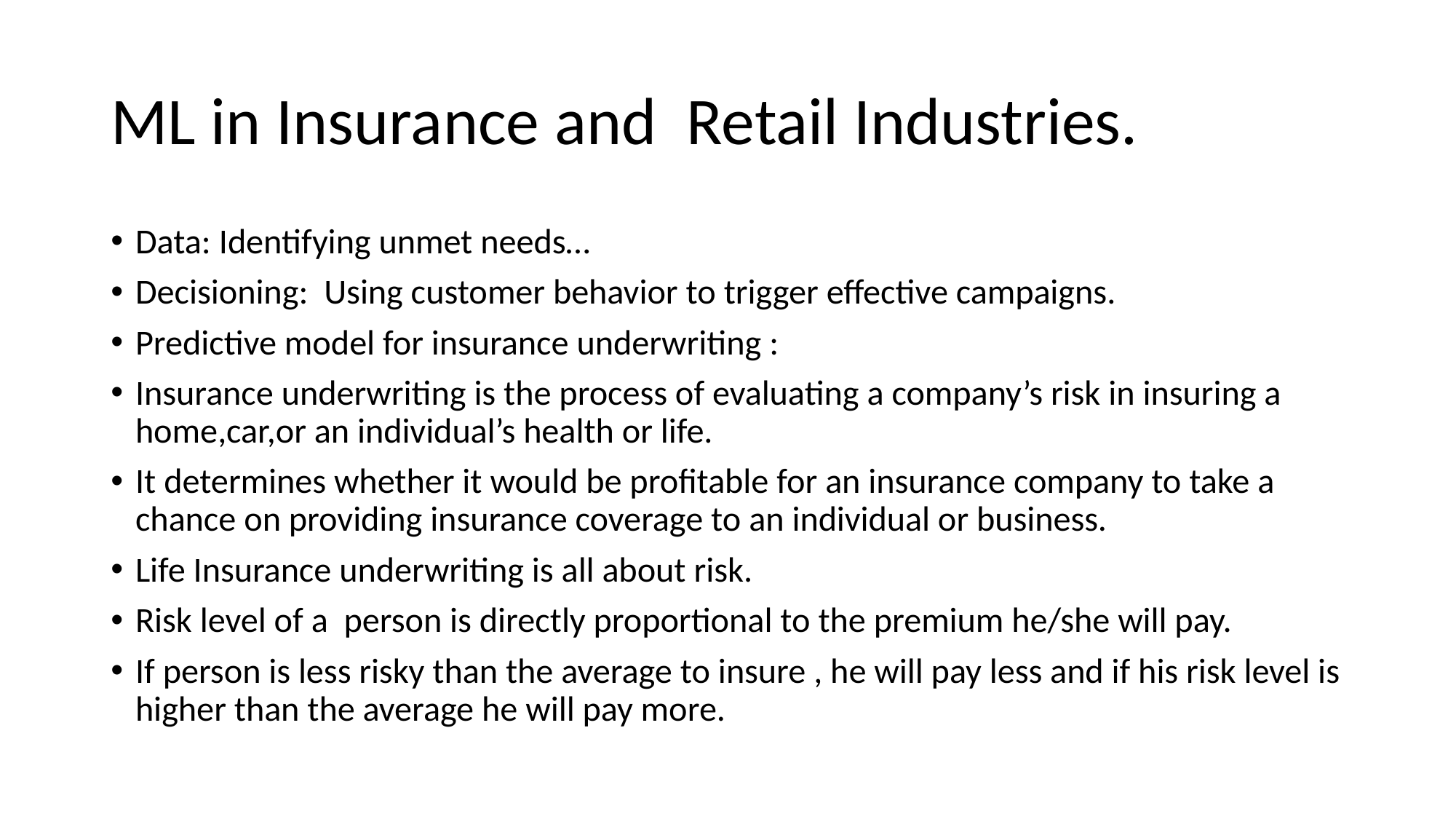

# ML in Insurance and  Retail Industries.
Data: Identifying unmet needs…
Decisioning:  Using customer behavior to trigger effective campaigns.
Predictive model for insurance underwriting :
Insurance underwriting is the process of evaluating a company’s risk in insuring a home,car,or an individual’s health or life.
It determines whether it would be profitable for an insurance company to take a chance on providing insurance coverage to an individual or business.
Life Insurance underwriting is all about risk.
Risk level of a  person is directly proportional to the premium he/she will pay.
If person is less risky than the average to insure , he will pay less and if his risk level is higher than the average he will pay more.